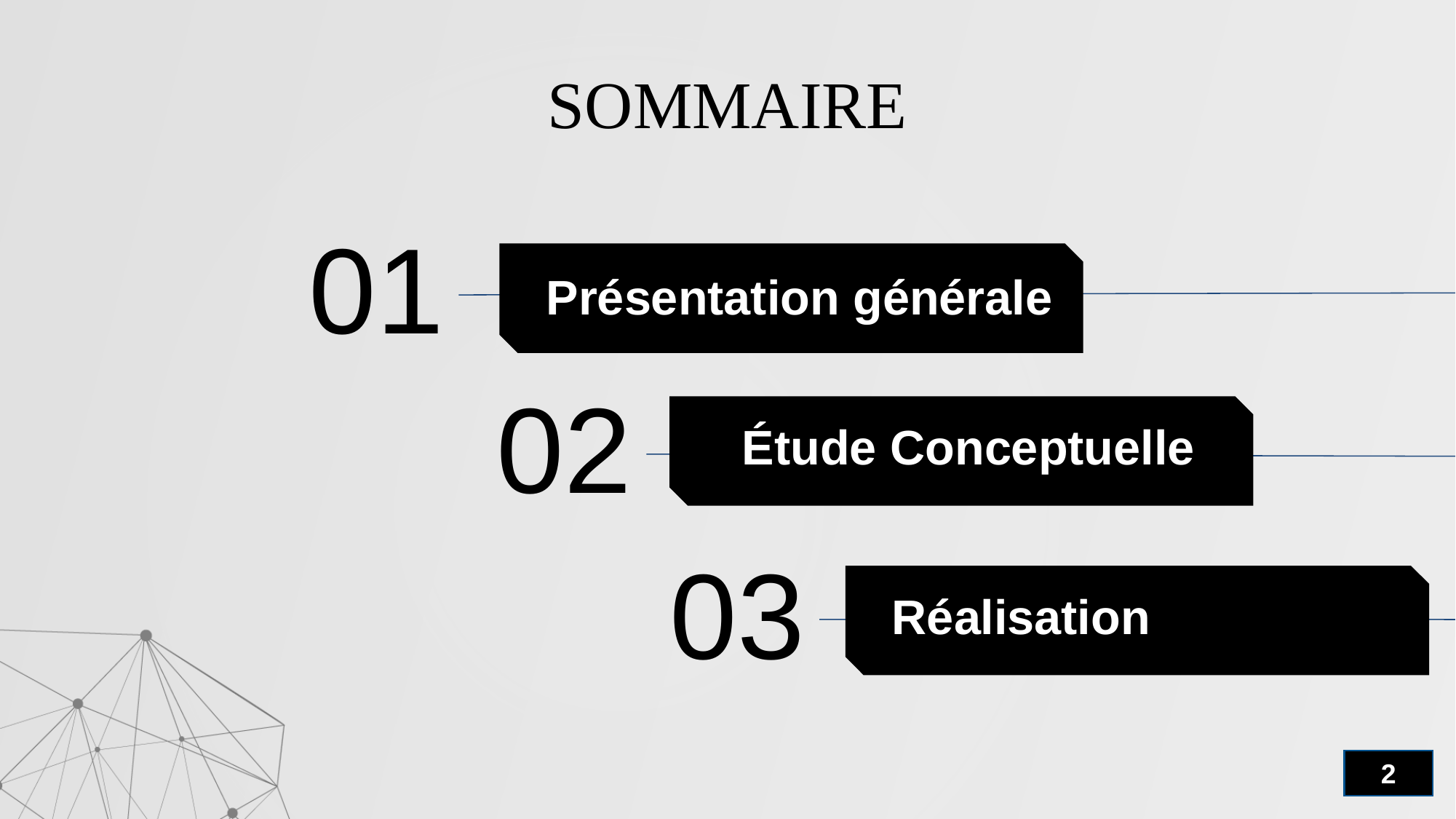

# SOMMAIRE
01

Présentation générale
02

Étude Conceptuelle
03

Réalisation
2